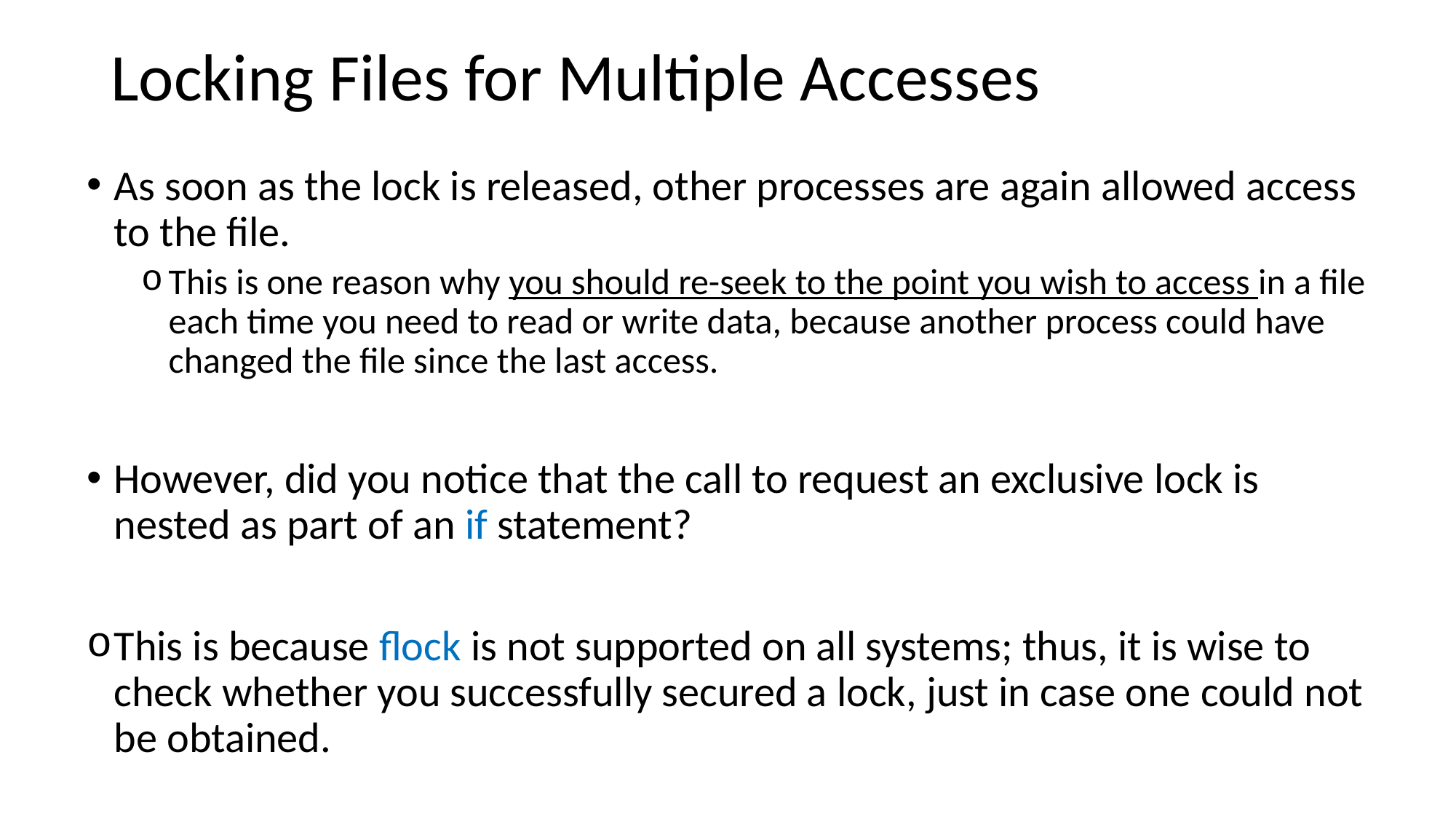

# Locking Files for Multiple Accesses
As soon as the lock is released, other processes are again allowed access to the file.
This is one reason why you should re-seek to the point you wish to access in a file each time you need to read or write data, because another process could have changed the file since the last access.

However, did you notice that the call to request an exclusive lock is nested as part of an if statement?

This is because flock is not supported on all systems; thus, it is wise to check whether you successfully secured a lock, just in case one could not be obtained.